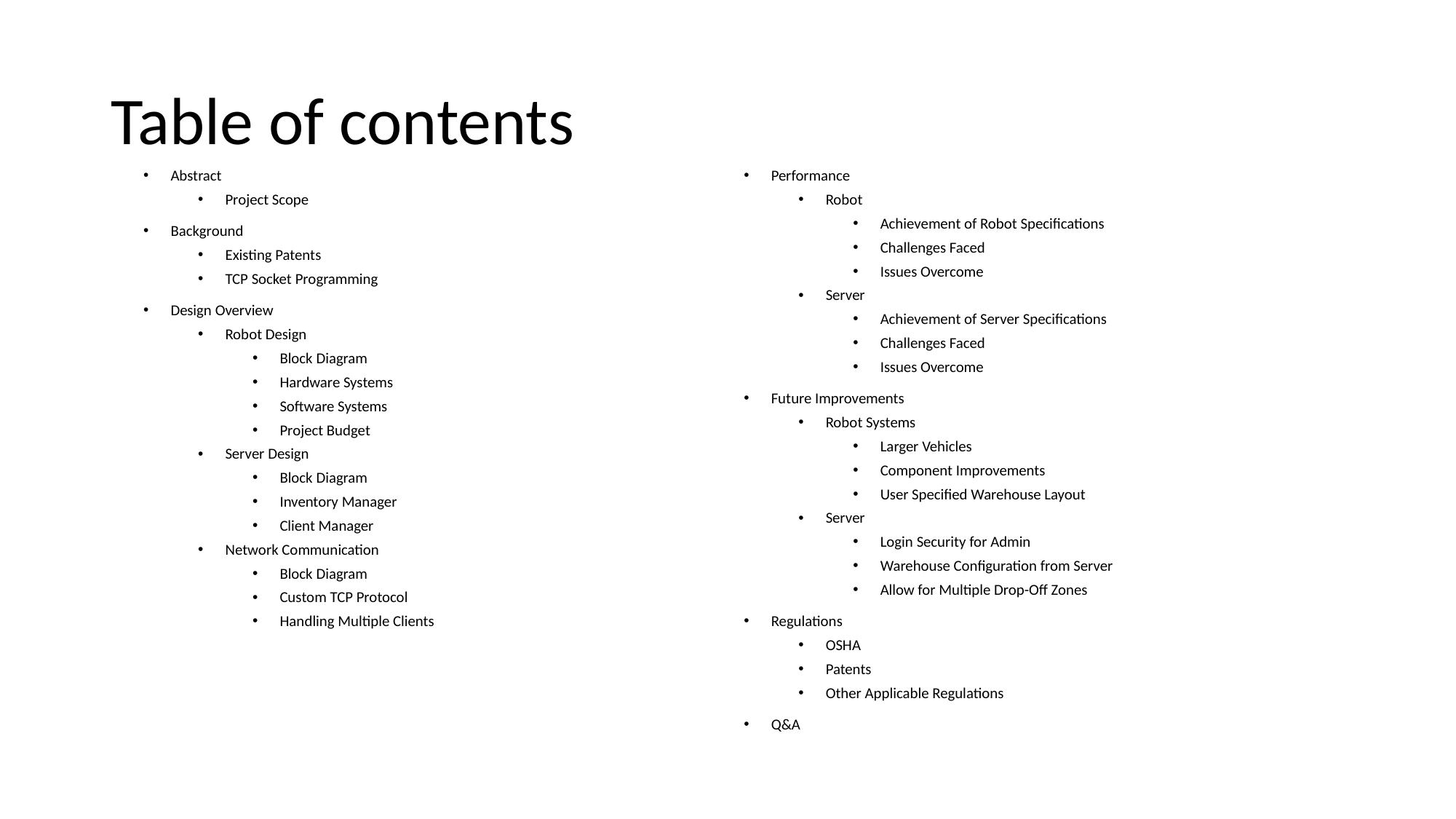

# Table of contents
Abstract
Project Scope
Background
Existing Patents
TCP Socket Programming
Design Overview
Robot Design
Block Diagram
Hardware Systems
Software Systems
Project Budget
Server Design
Block Diagram
Inventory Manager
Client Manager
Network Communication
Block Diagram
Custom TCP Protocol
Handling Multiple Clients

Performance
Robot
Achievement of Robot Specifications
Challenges Faced
Issues Overcome
Server
Achievement of Server Specifications
Challenges Faced
Issues Overcome
Future Improvements
Robot Systems
Larger Vehicles
Component Improvements
User Specified Warehouse Layout
Server
Login Security for Admin
Warehouse Configuration from Server
Allow for Multiple Drop-Off Zones
Regulations
OSHA
Patents
Other Applicable Regulations
Q&A